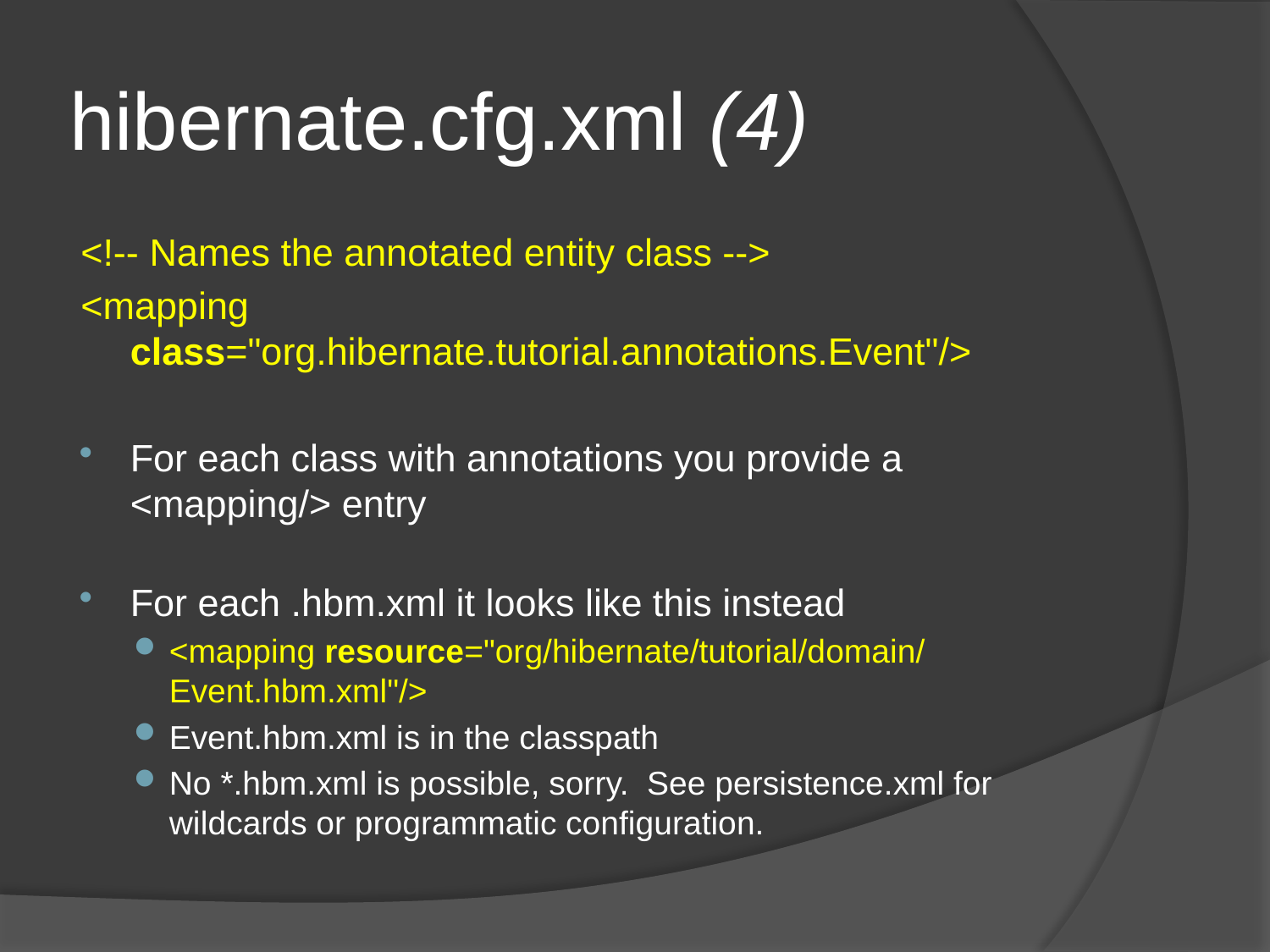

# hibernate.cfg.xml (4)
<!-- Names the annotated entity class -->
<mapping class="org.hibernate.tutorial.annotations.Event"/>

For each class with annotations you provide a <mapping/> entry
For each .hbm.xml it looks like this instead
<mapping resource="org/hibernate/tutorial/domain/Event.hbm.xml"/>
Event.hbm.xml is in the classpath
No *.hbm.xml is possible, sorry.  See persistence.xml for wildcards or programmatic configuration.